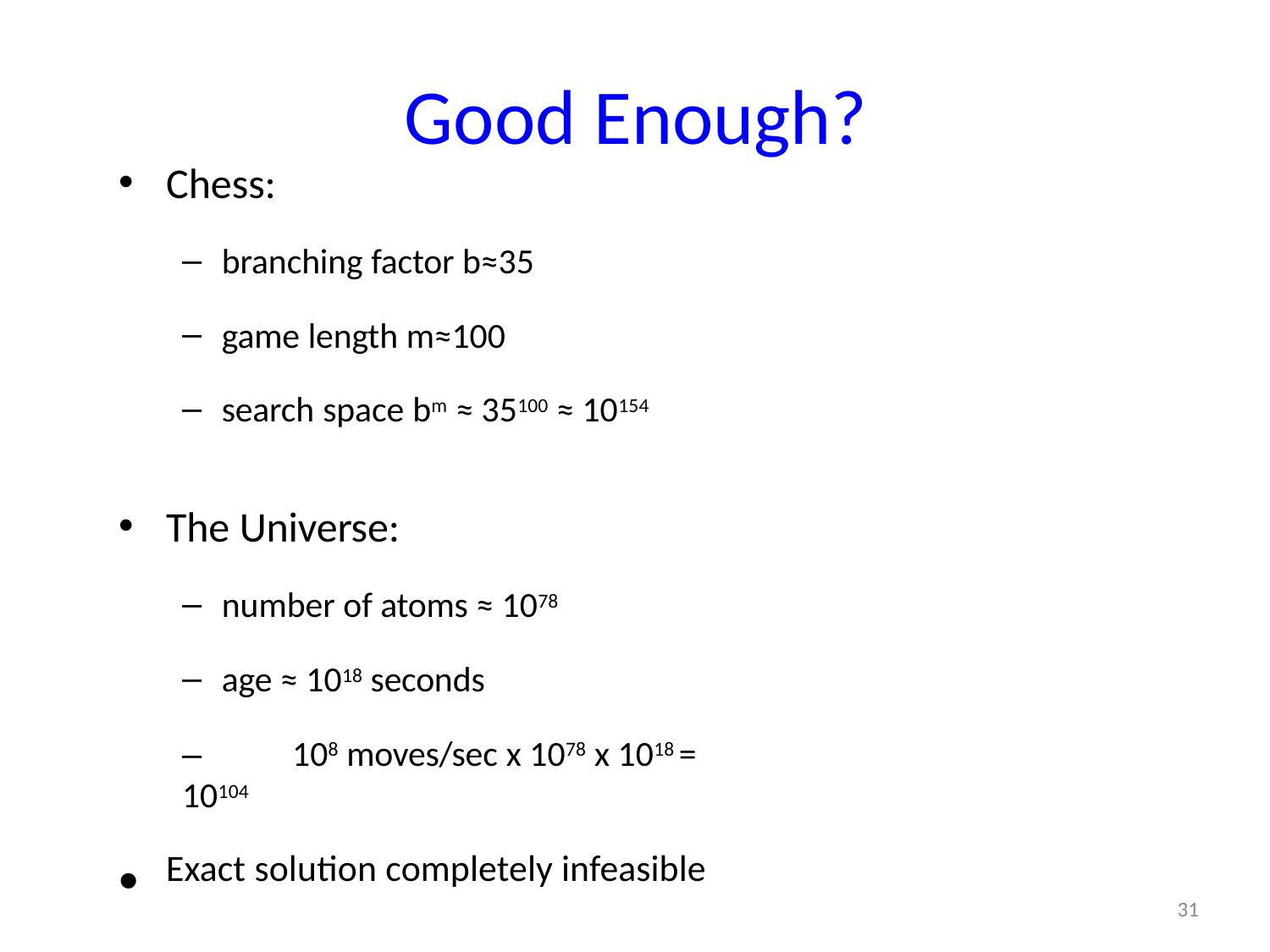

# Good Enough?
Chess:
branching factor b≈35
game length m≈100
search space bm ≈ 35100 ≈ 10154

The Universe:
number of atoms ≈ 1078
age ≈ 1018 seconds
–	108 moves/sec x 1078 x 1018 = 10104
•
Exact solution completely infeasible
31